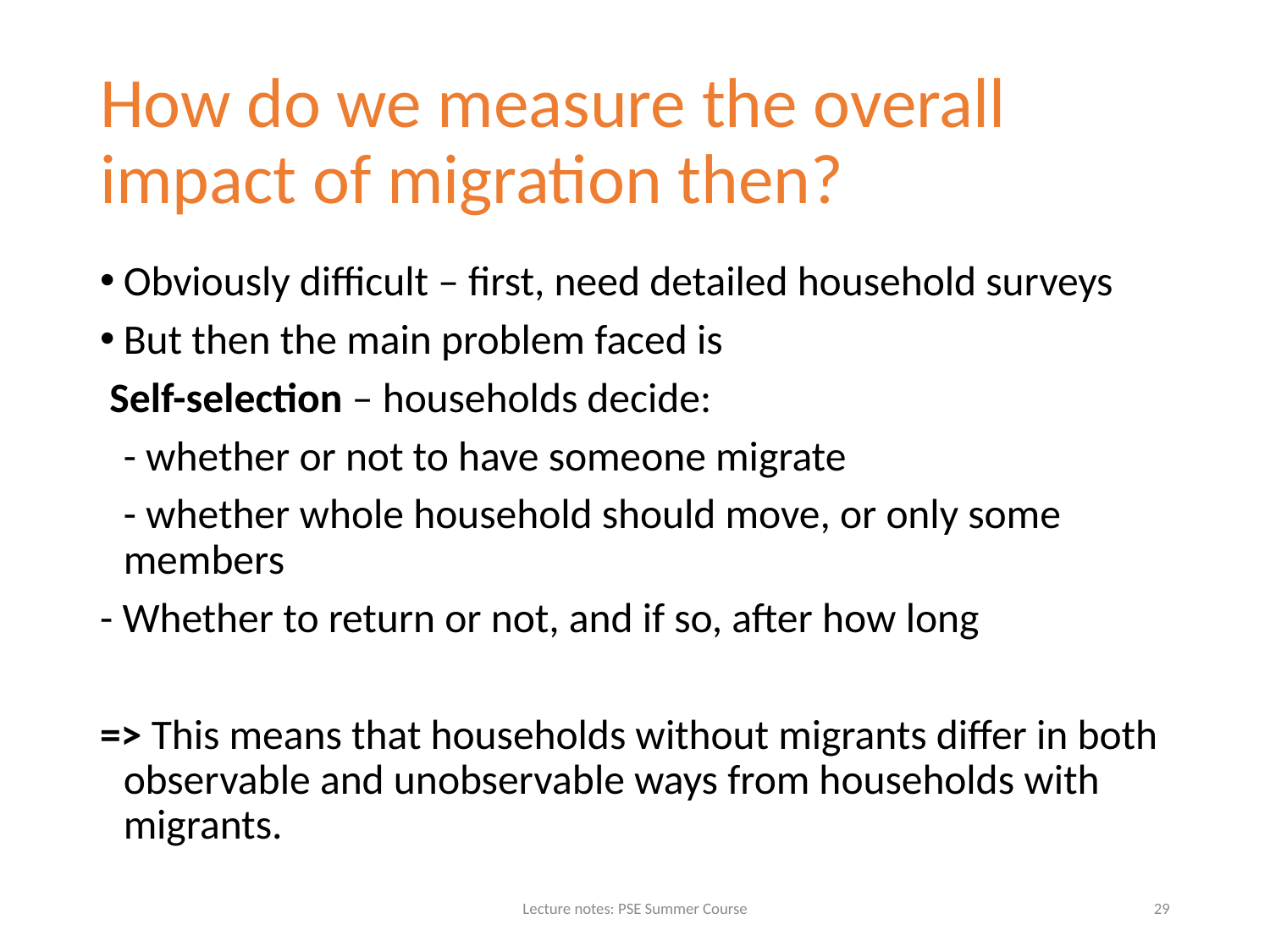

# How do we measure the overall impact of migration then?
Obviously difficult – first, need detailed household surveys
But then the main problem faced is
 Self-selection – households decide:
	- whether or not to have someone migrate
	- whether whole household should move, or only some members
- Whether to return or not, and if so, after how long

=> This means that households without migrants differ in both observable and unobservable ways from households with migrants.
Lecture notes: PSE Summer Course
29